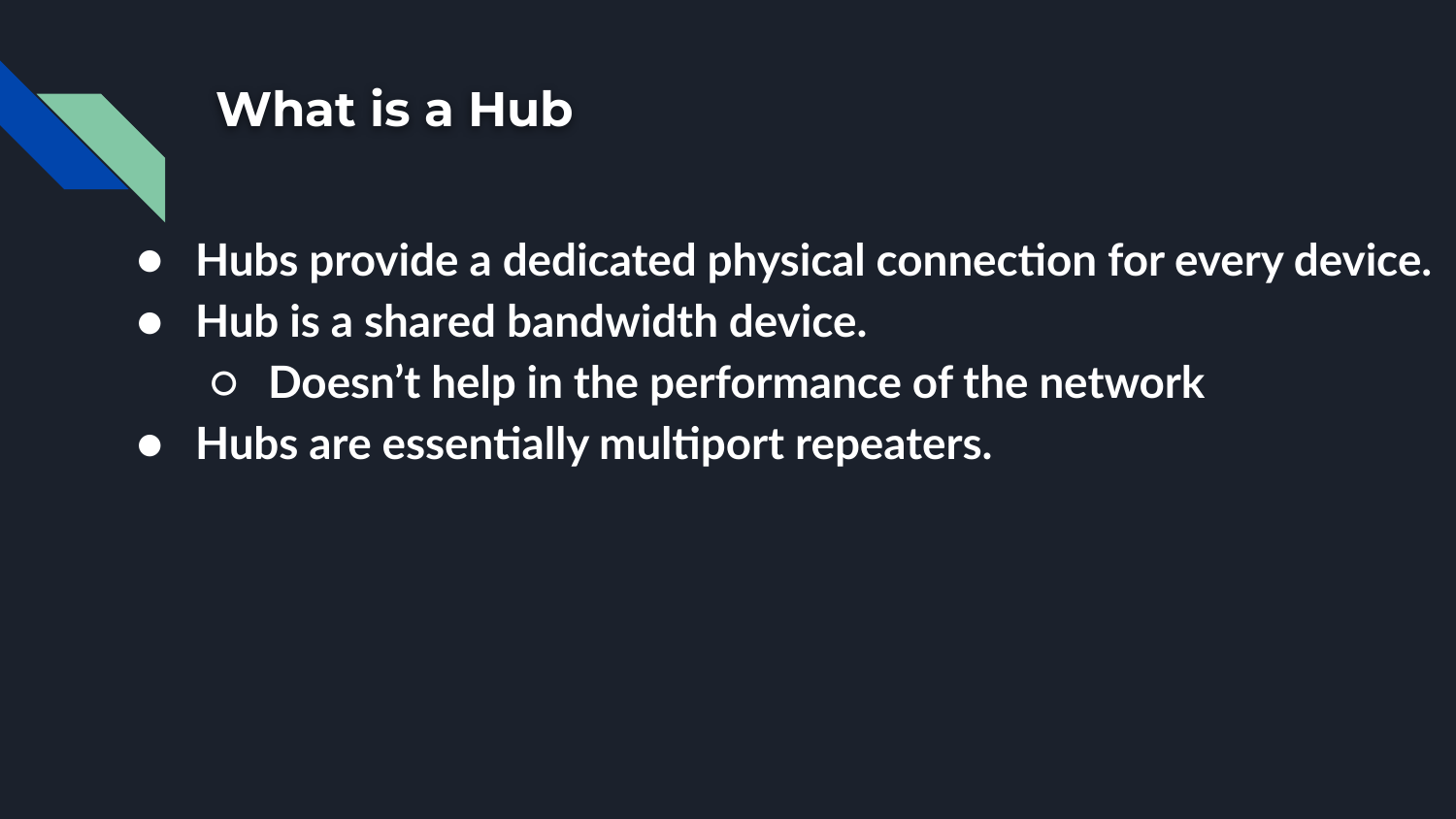

# What is a Hub
Hubs provide a dedicated physical connection for every device.
Hub is a shared bandwidth device.
Doesn’t help in the performance of the network
Hubs are essentially multiport repeaters.